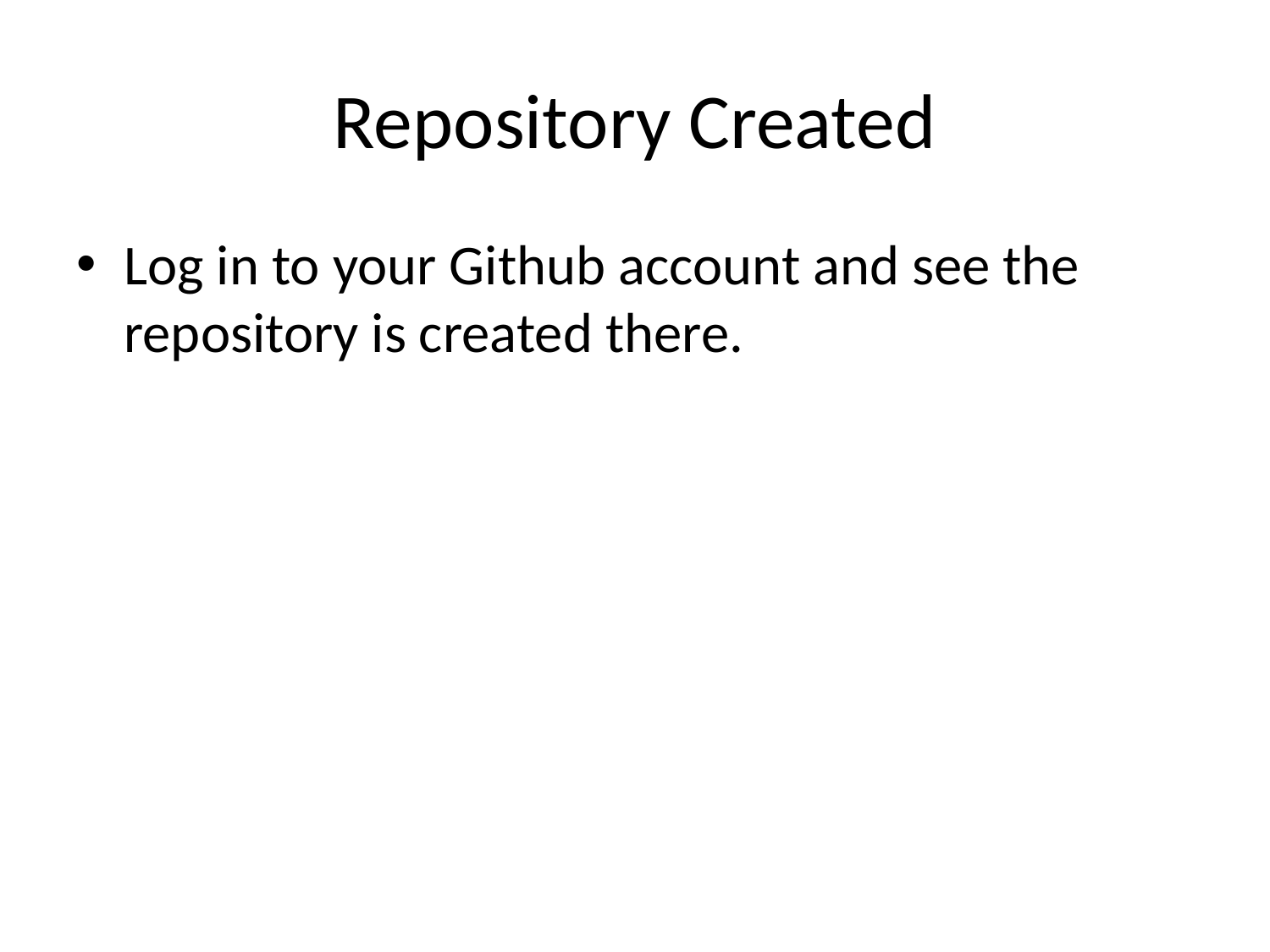

# Repository Created
Log in to your Github account and see the repository is created there.